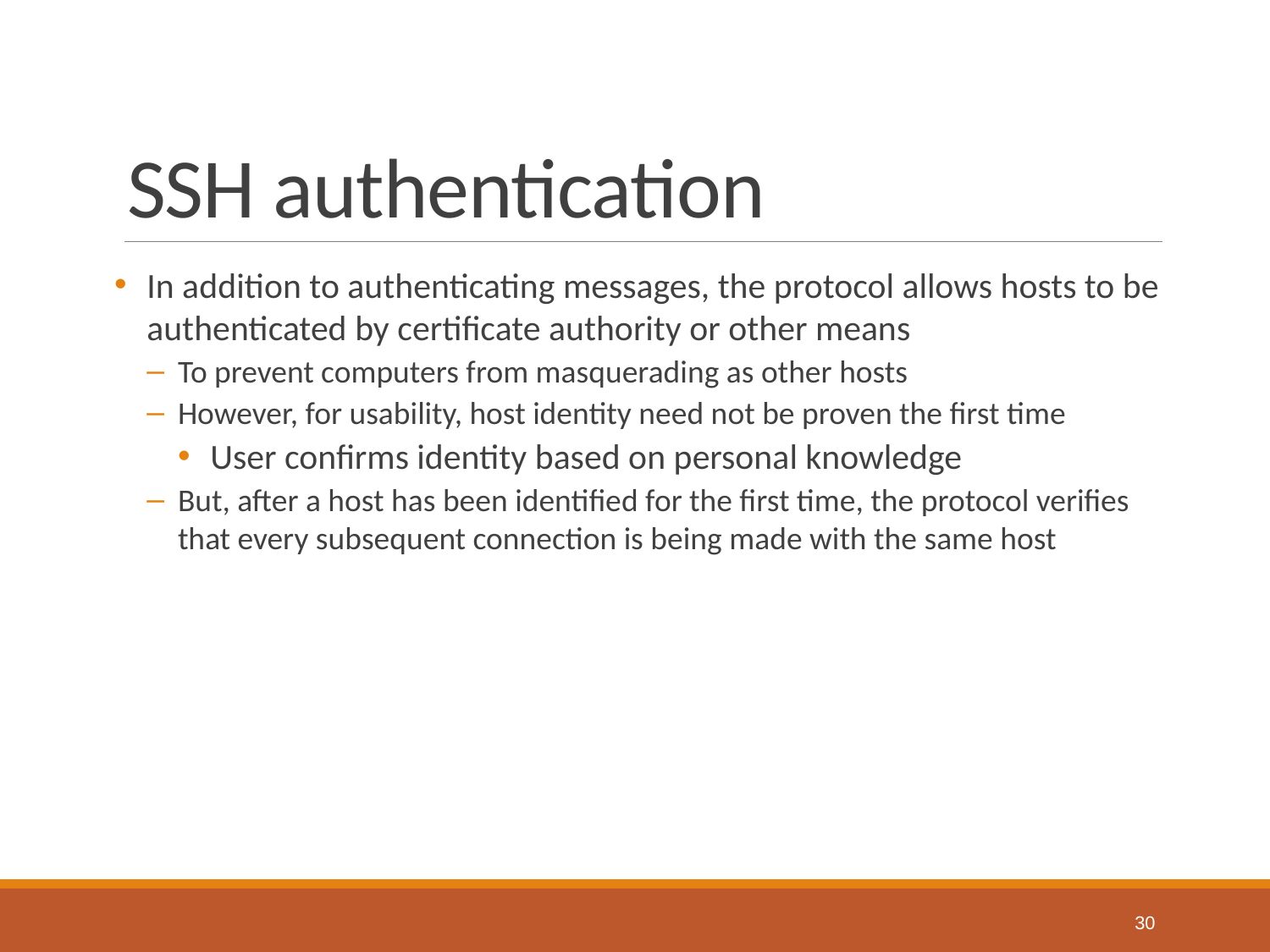

# SSH authentication
In addition to authenticating messages, the protocol allows hosts to be authenticated by certificate authority or other means
To prevent computers from masquerading as other hosts
However, for usability, host identity need not be proven the first time
User confirms identity based on personal knowledge
But, after a host has been identified for the first time, the protocol verifies that every subsequent connection is being made with the same host
30